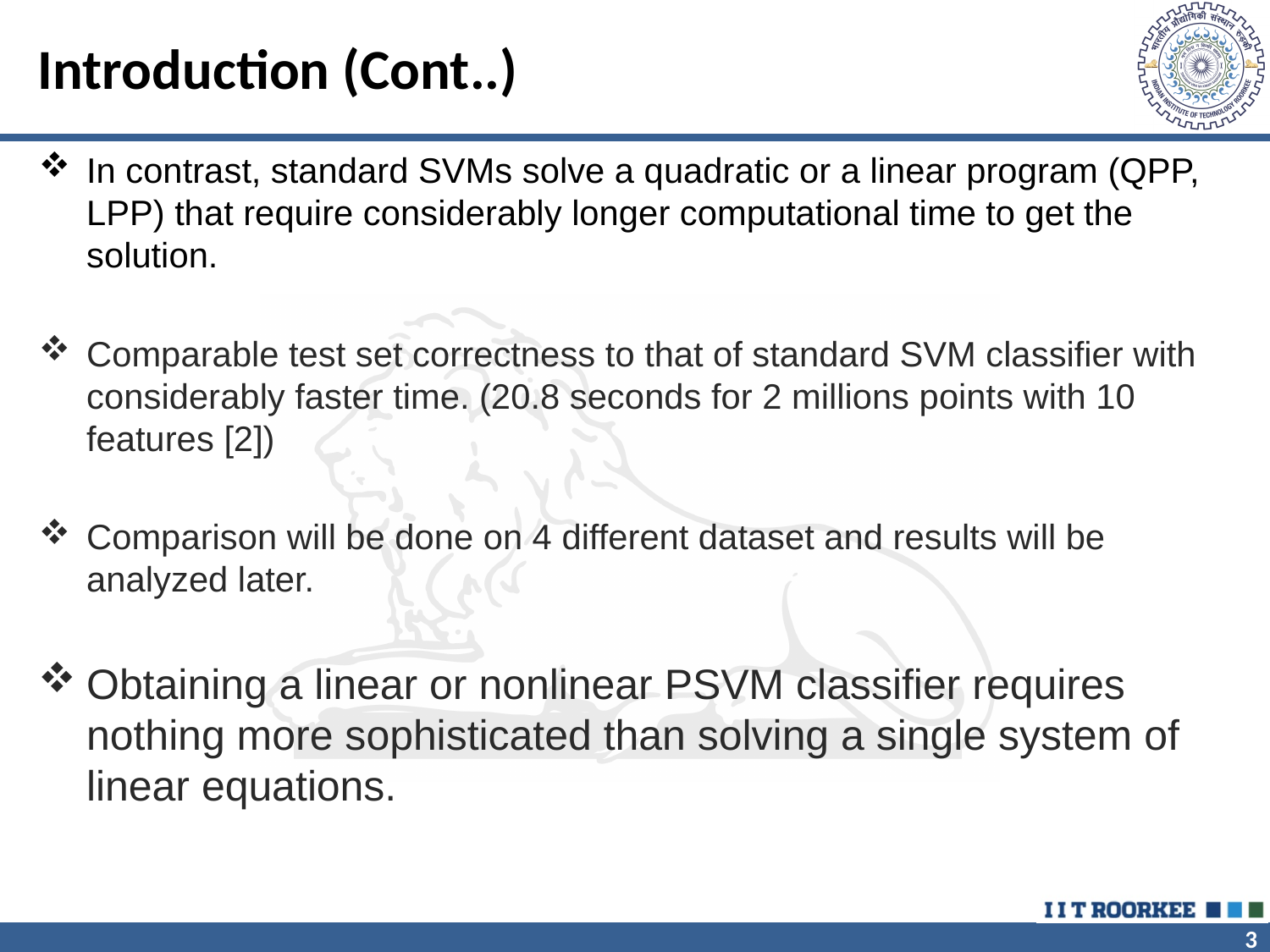

# Introduction (Cont..)
In contrast, standard SVMs solve a quadratic or a linear program (QPP, LPP) that require considerably longer computational time to get the solution.

Comparable test set correctness to that of standard SVM classifier with considerably faster time. (20.8 seconds for 2 millions points with 10 features [2])

Comparison will be done on 4 different dataset and results will be analyzed later.

Obtaining a linear or nonlinear PSVM classifier requires nothing more sophisticated than solving a single system of linear equations.